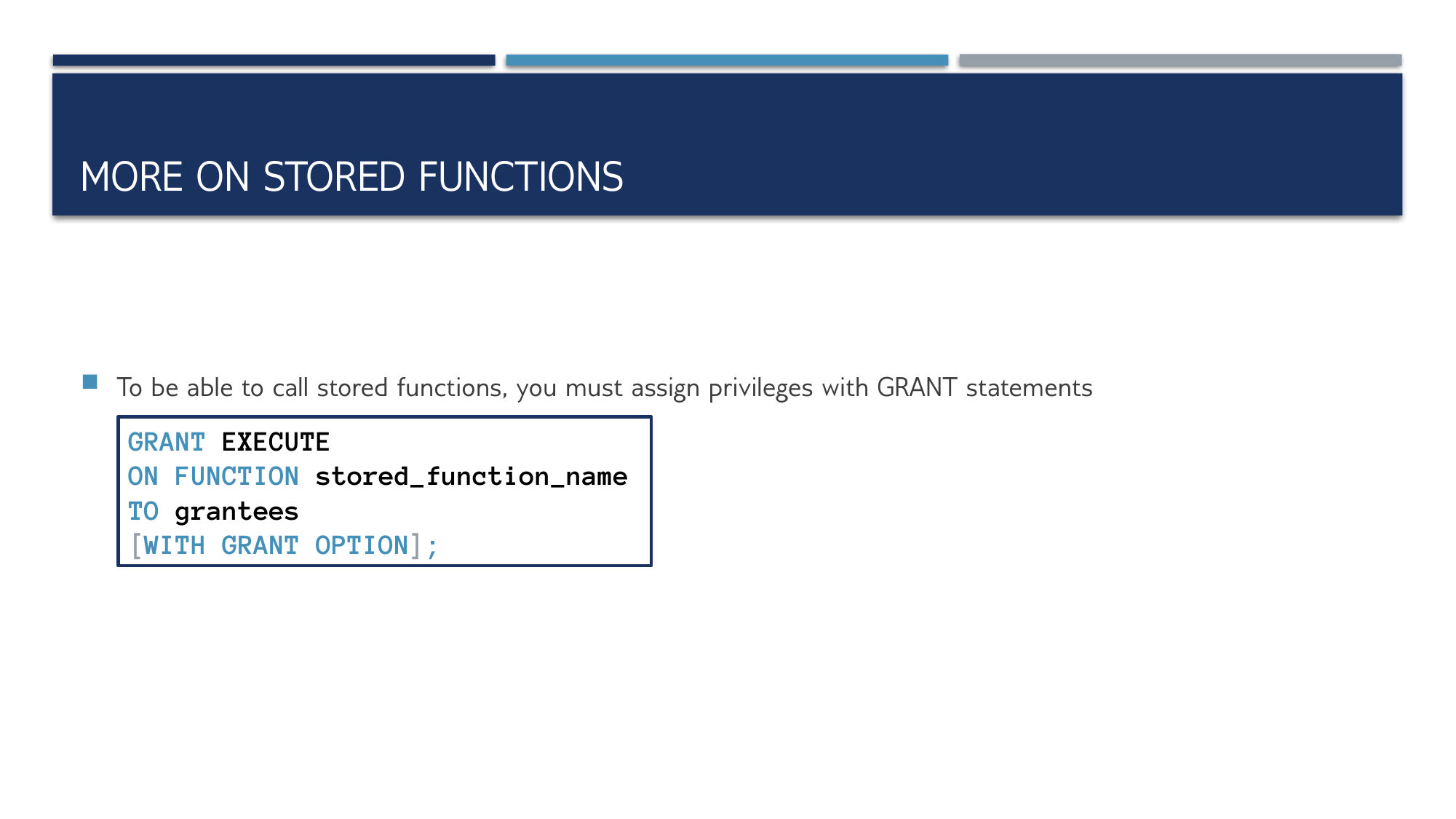

# More on stored functions
To be able to call stored functions, you must assign privileges with GRANT statements

GRANT EXECUTE
ON FUNCTION stored_function_name
TO grantees
[WITH GRANT OPTION];